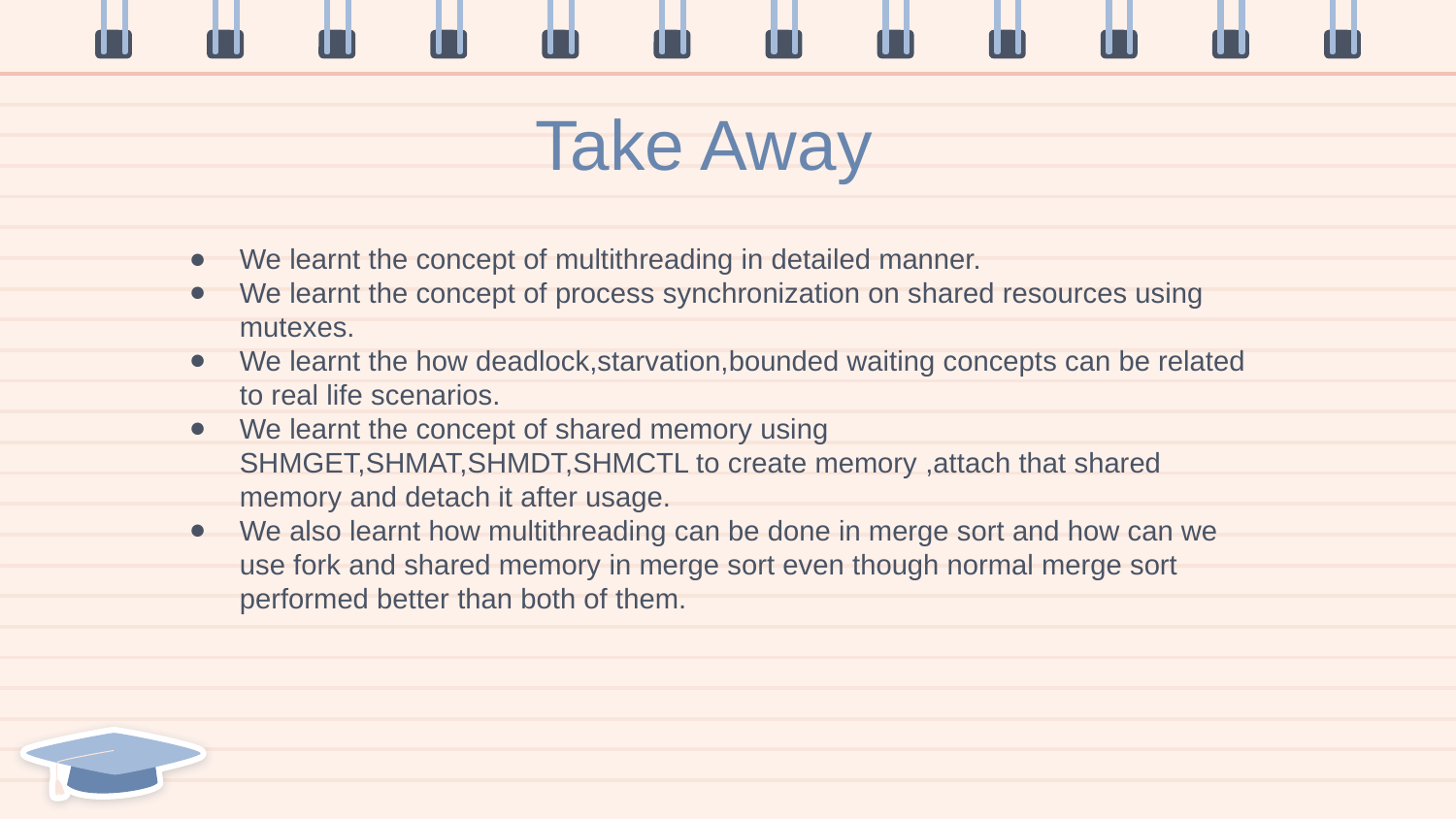

# Take Away
We learnt the concept of multithreading in detailed manner.
We learnt the concept of process synchronization on shared resources using mutexes.
We learnt the how deadlock,starvation,bounded waiting concepts can be related to real life scenarios.
We learnt the concept of shared memory using SHMGET,SHMAT,SHMDT,SHMCTL to create memory ,attach that shared memory and detach it after usage.
We also learnt how multithreading can be done in merge sort and how can we use fork and shared memory in merge sort even though normal merge sort performed better than both of them.